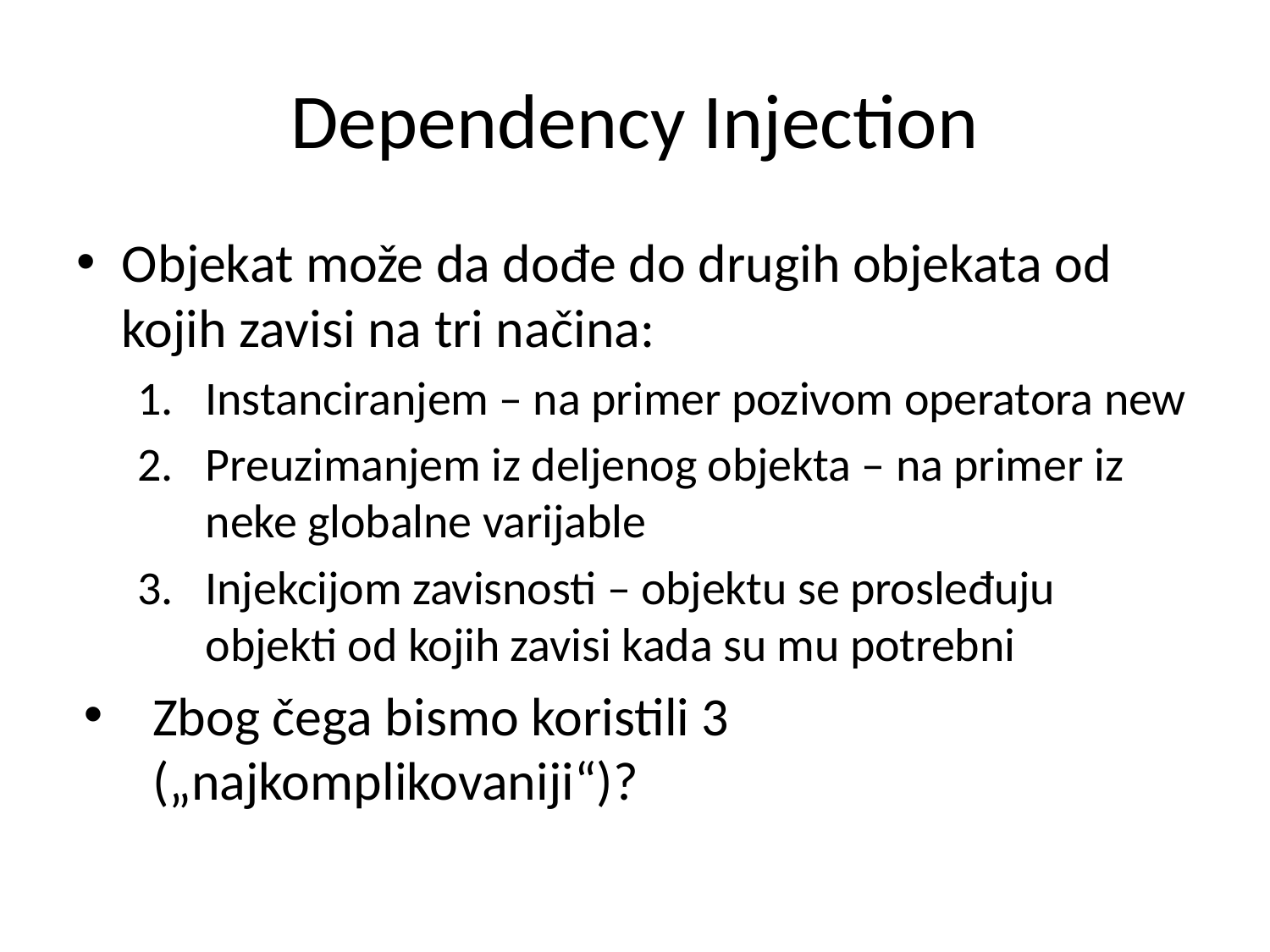

# Dependency Injection
Objekat može da dođe do drugih objekata od kojih zavisi na tri načina:
Instanciranjem – na primer pozivom operatora new
Preuzimanjem iz deljenog objekta – na primer iz neke globalne varijable
Injekcijom zavisnosti – objektu se prosleđuju objekti od kojih zavisi kada su mu potrebni
Zbog čega bismo koristili 3 („najkomplikovaniji“)?